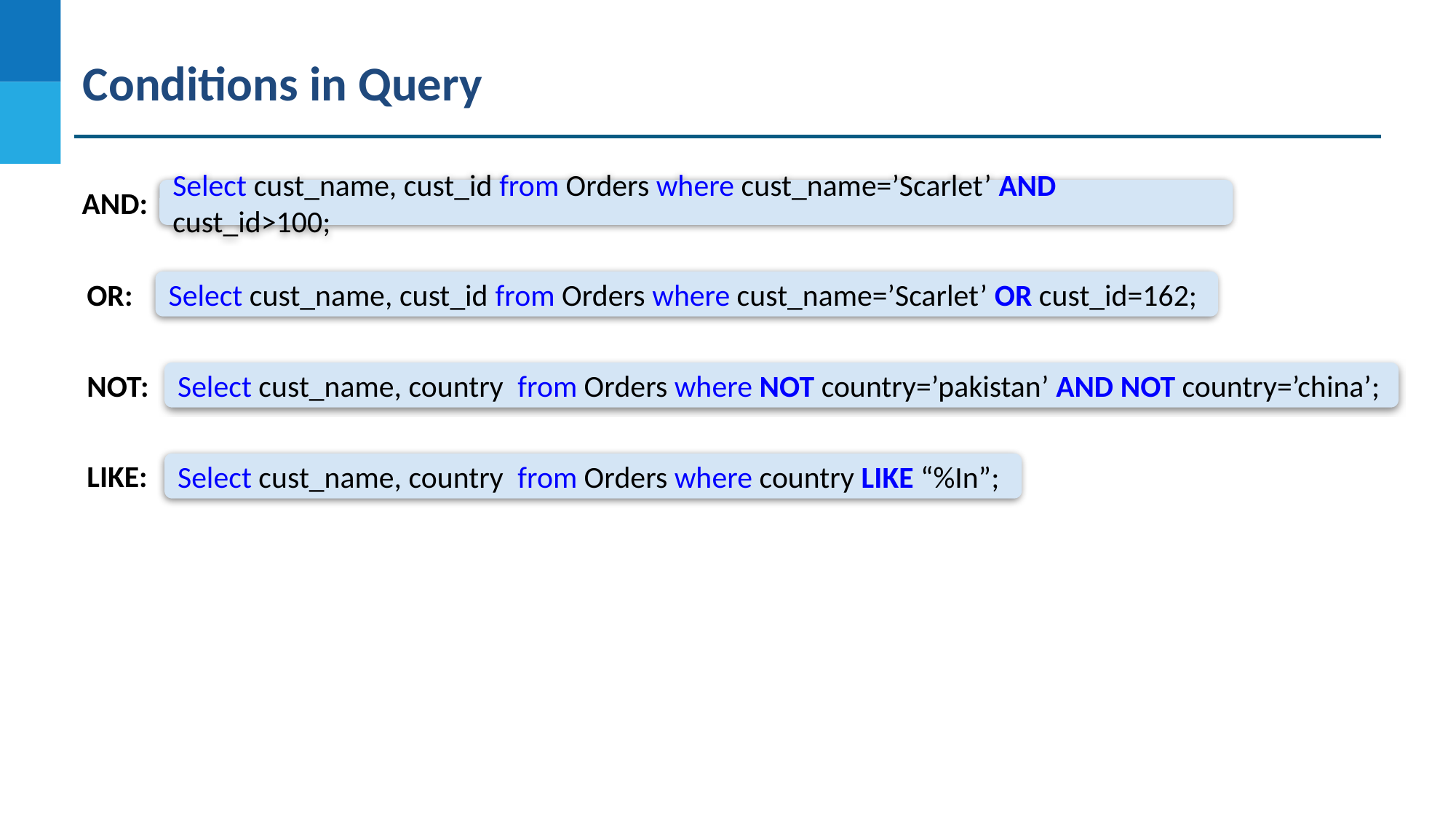

Conditions in Query
AND:
Select cust_name, cust_id from Orders where cust_name=’Scarlet’ AND cust_id>100;
OR:
Select cust_name, cust_id from Orders where cust_name=’Scarlet’ OR cust_id=162;
NOT:
Select cust_name, country  from Orders where NOT country=’pakistan’ AND NOT country=’china’;
LIKE:
Select cust_name, country  from Orders where country LIKE “%In”;